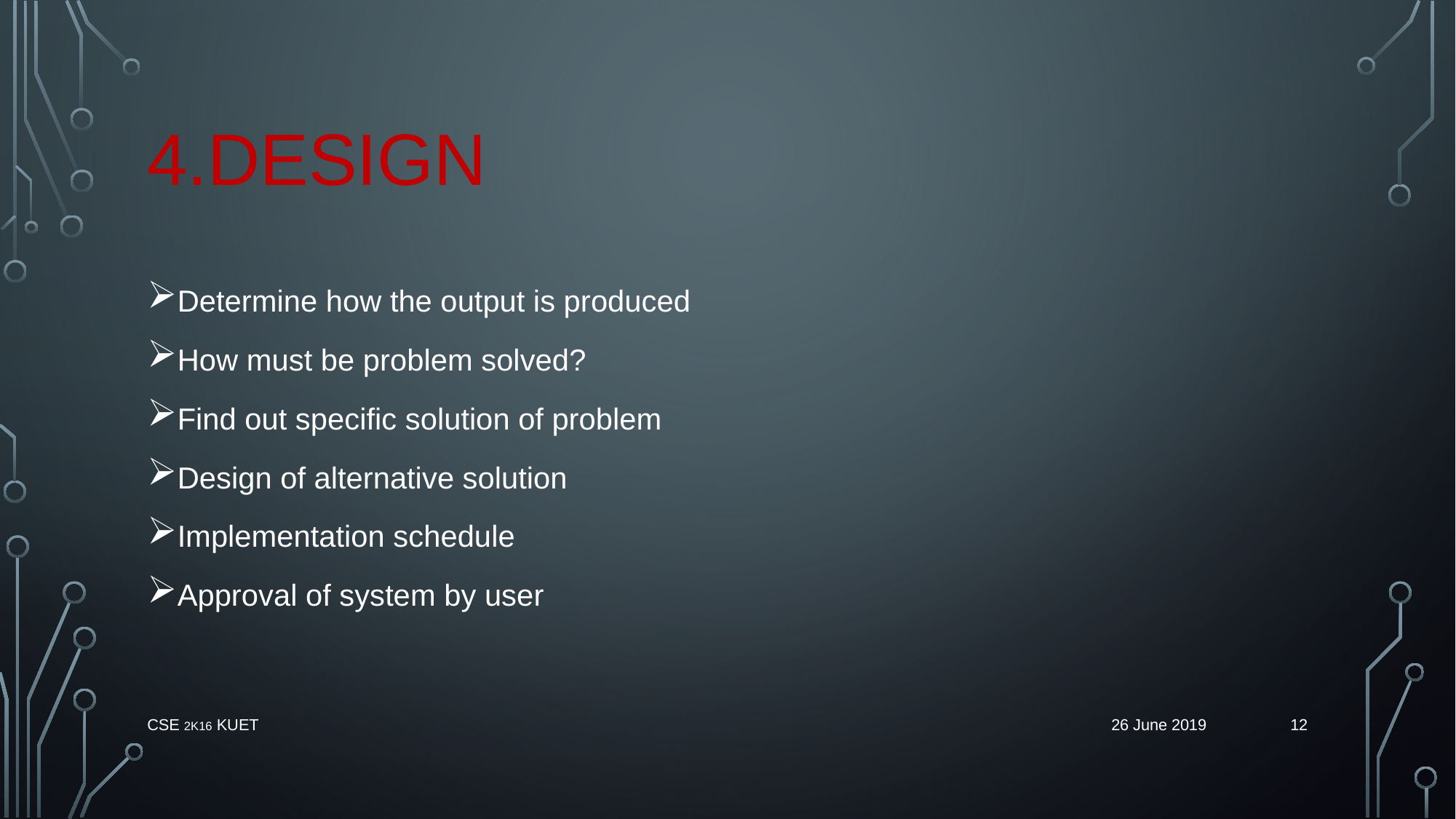

# 4.Design
Determine how the output is produced
How must be problem solved?
Find out specific solution of problem
Design of alternative solution
Implementation schedule
Approval of system by user

12
CSE 2k16 KUET
26 June 2019